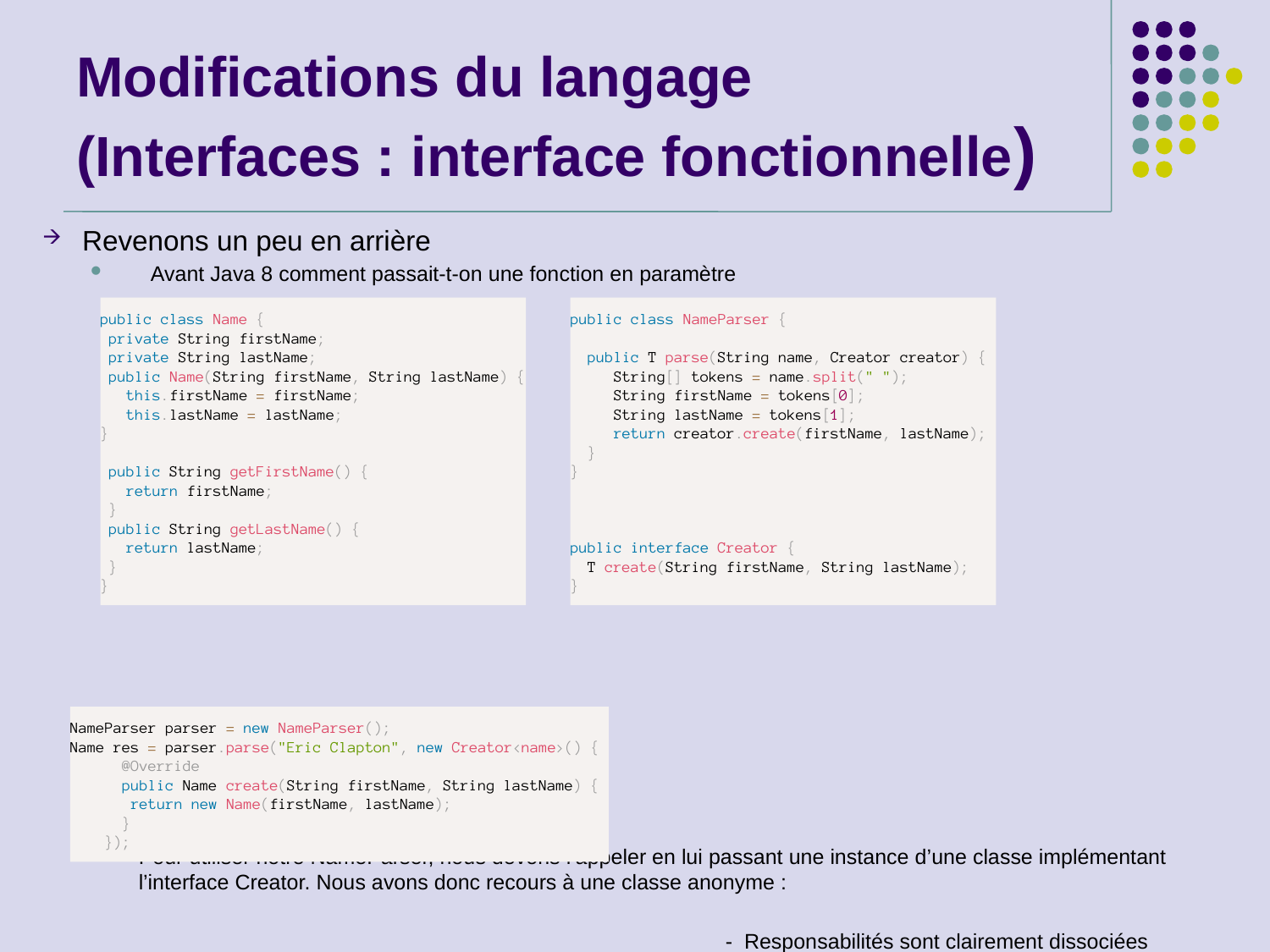

# Modifications du langage (Interfaces : interface fonctionnelle)
Revenons un peu en arrière
  Avant Java 8 comment passait-t-on une fonction en paramètre

Pour utiliser notre NameParser, nous devons l’appeler en lui passant une instance d’une classe implémentant l’interface Creator. Nous avons donc recours à une classe anonyme :

					-  Responsabilités sont clairement dissociées
					/!\ syntaxe résultante est très verbeuse et la lisibilité du 					    code est rendue difficile…

public class Name {
 private String firstName;
 private String lastName;
 public Name(String firstName, String lastName) {
   this.firstName = firstName;
   this.lastName = lastName;
}

 public String getFirstName() {
   return firstName;
 }
 public String getLastName() {
   return lastName;
 }
}
public class NameParser {

  public T parse(String name, Creator creator) {
     String[] tokens = name.split(" ");
     String firstName = tokens[0];
     String lastName = tokens[1];
     return creator.create(firstName, lastName);
  }
}

public interface Creator {
  T create(String firstName, String lastName);
}
NameParser parser = new NameParser();
Name res = parser.parse("Eric Clapton", new Creator<name>() {
      @Override
      public Name create(String firstName, String lastName) {
       return new Name(firstName, lastName);
      }
    });